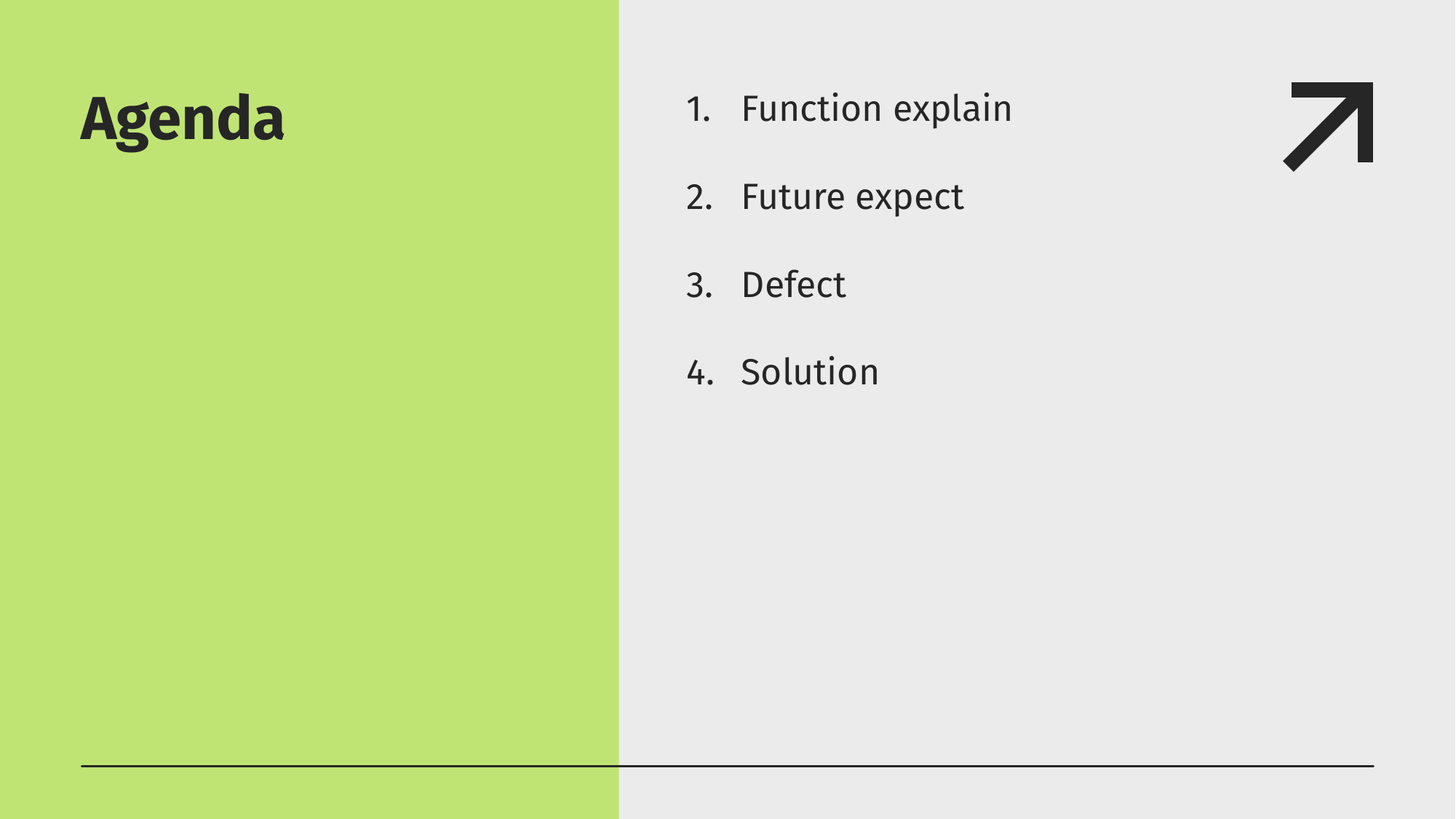

# Agenda
Function explain
Future expect
Defect
Solution